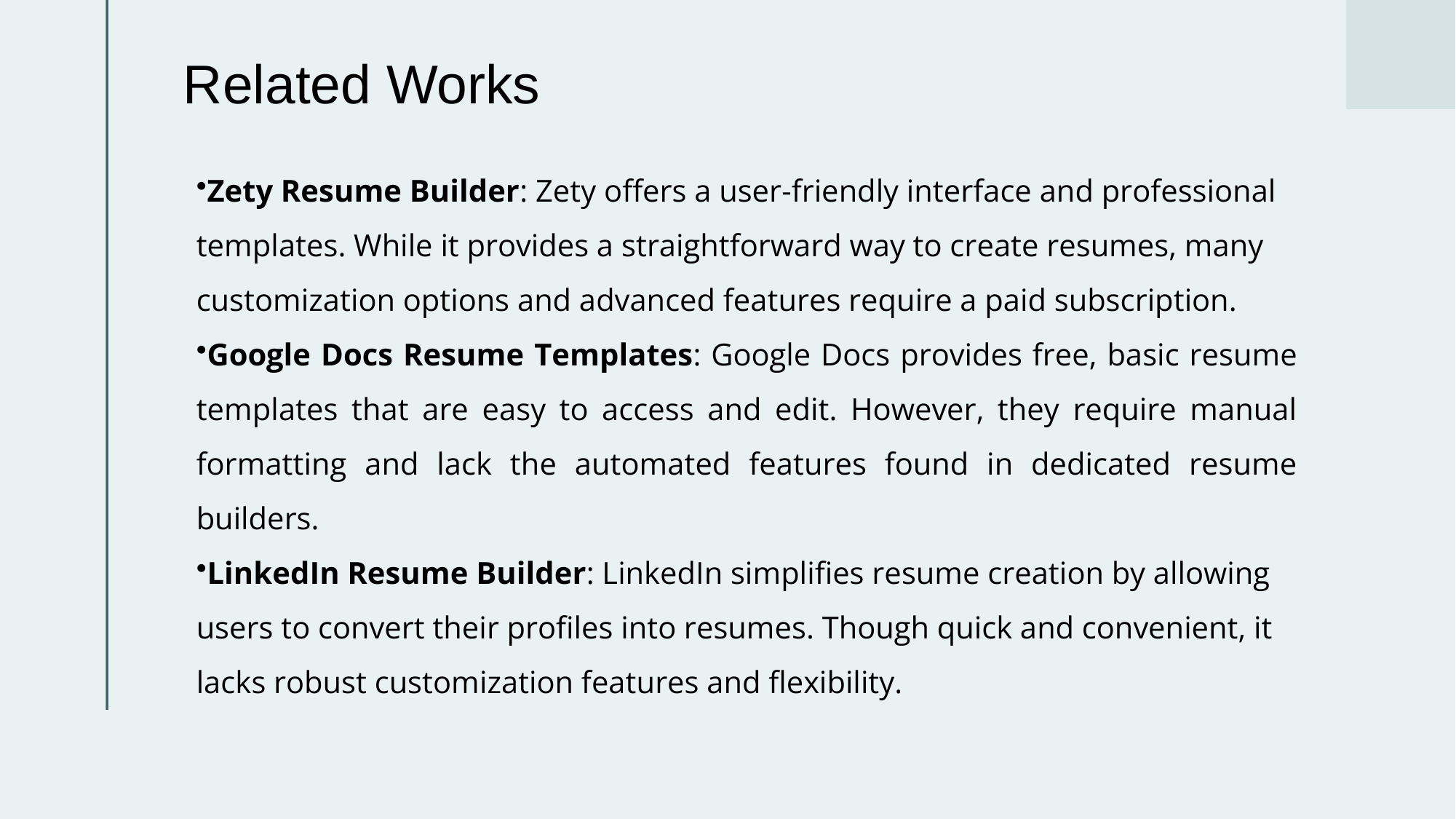

Related Works
Zety Resume Builder: Zety offers a user-friendly interface and professional templates. While it provides a straightforward way to create resumes, many customization options and advanced features require a paid subscription.
Google Docs Resume Templates: Google Docs provides free, basic resume templates that are easy to access and edit. However, they require manual formatting and lack the automated features found in dedicated resume builders.
LinkedIn Resume Builder: LinkedIn simplifies resume creation by allowing users to convert their profiles into resumes. Though quick and convenient, it lacks robust customization features and flexibility.